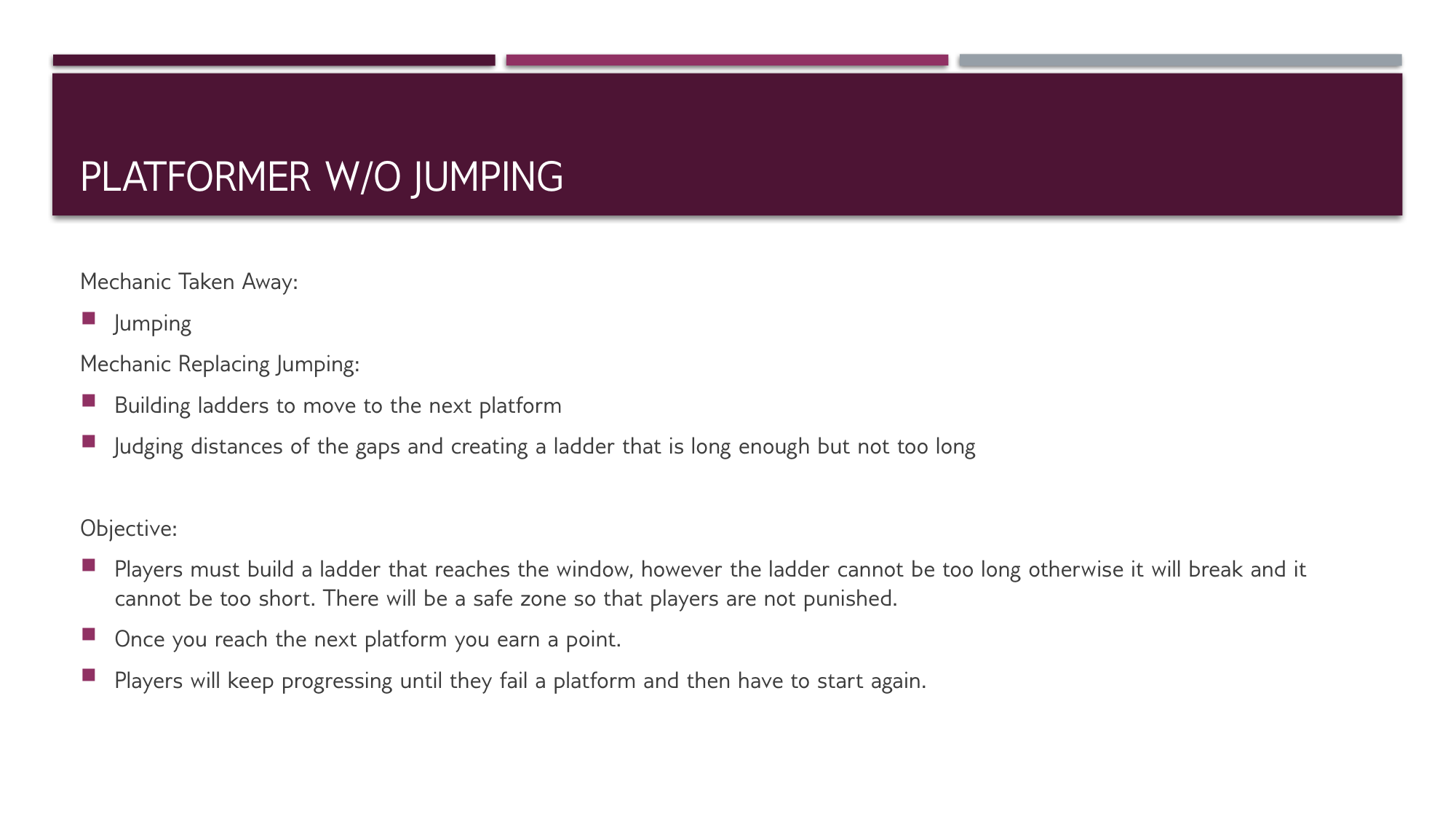

# Platformer w/o jumping
Mechanic Taken Away:
Jumping
Mechanic Replacing Jumping:
Building ladders to move to the next platform
Judging distances of the gaps and creating a ladder that is long enough but not too long

Objective:
Players must build a ladder that reaches the window, however the ladder cannot be too long otherwise it will break and it cannot be too short. There will be a safe zone so that players are not punished.
Once you reach the next platform you earn a point.
Players will keep progressing until they fail a platform and then have to start again.